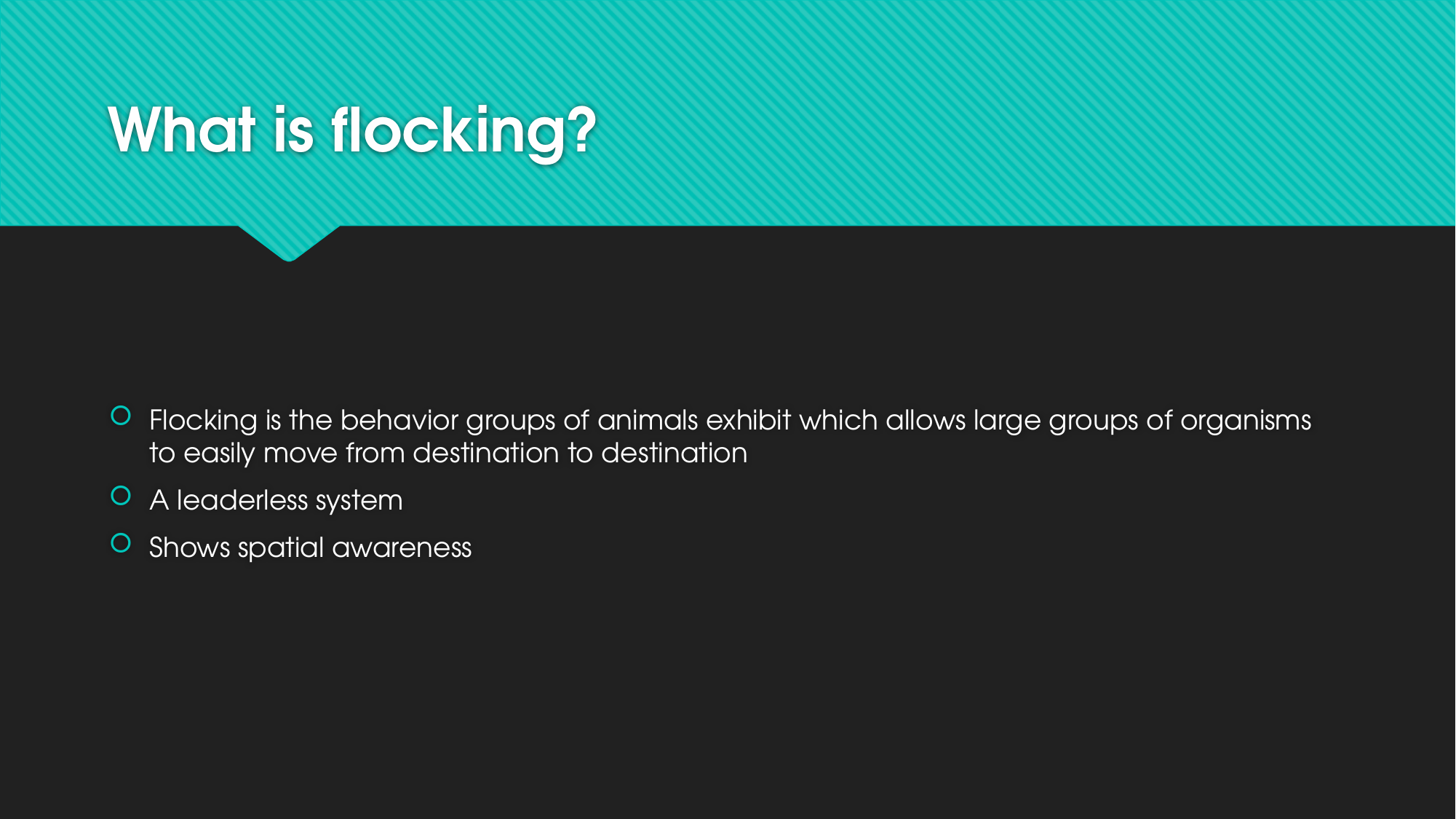

# What is flocking?
Flocking is the behavior groups of animals exhibit which allows large groups of organisms to easily move from destination to destination
A leaderless system
Shows spatial awareness